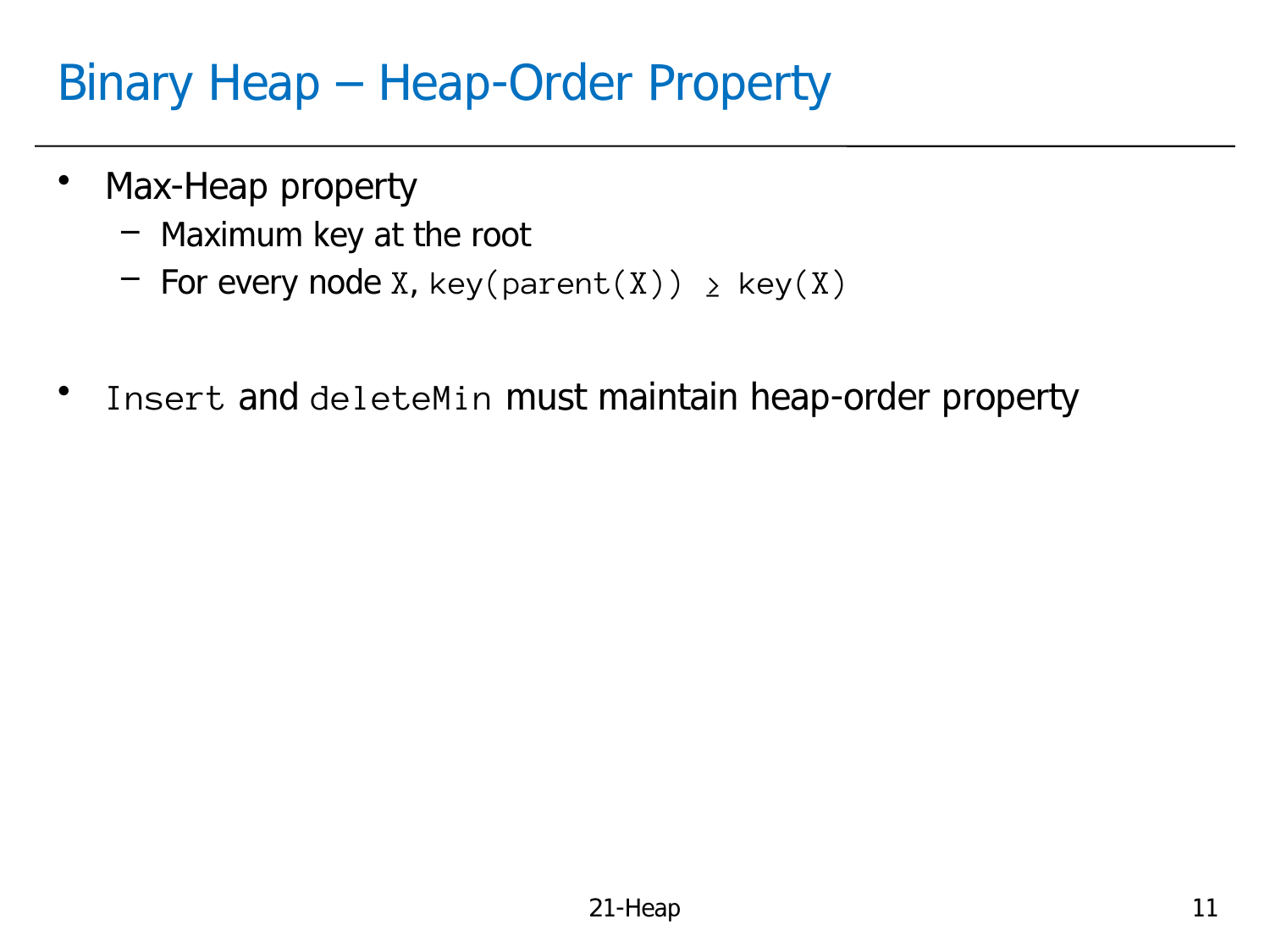

# Binary Heap – Heap-Order Property
Max-Heap property
Maximum key at the root
For every node X, key(parent(X)) ≥ key(X)

Insert and deleteMin must maintain heap-order property

21-Heap
11